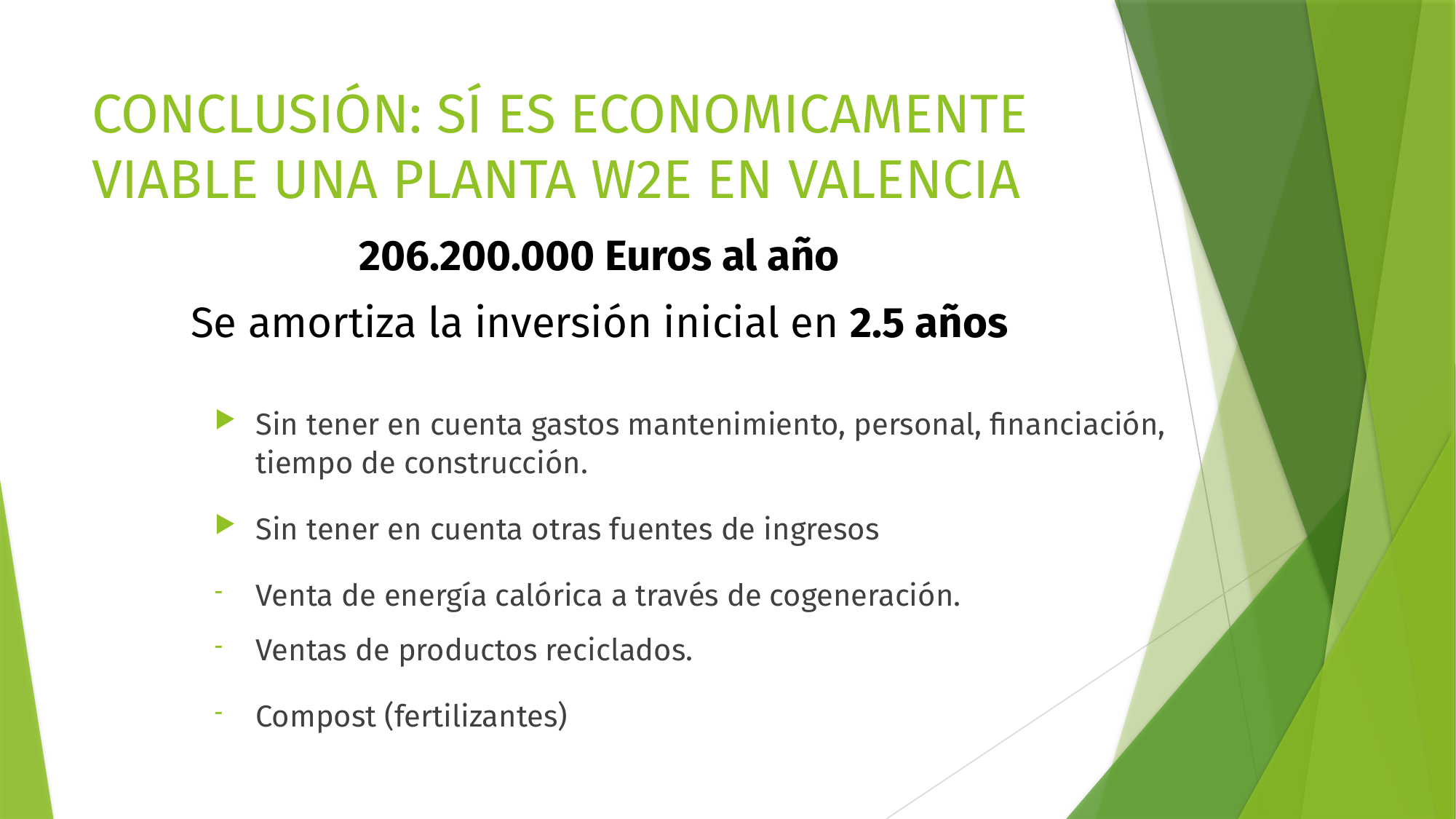

# CONCLUSIÓN: SÍ ES ECONOMICAMENTE VIABLE UNA PLANTA W2E EN VALENCIA
206.200.000 Euros al año
Se amortiza la inversión inicial en 2.5 años

Sin tener en cuenta gastos mantenimiento, personal, financiación, tiempo de construcción.
Sin tener en cuenta otras fuentes de ingresos
Venta de energía calórica a través de cogeneración.
Ventas de productos reciclados.
Compost (fertilizantes)